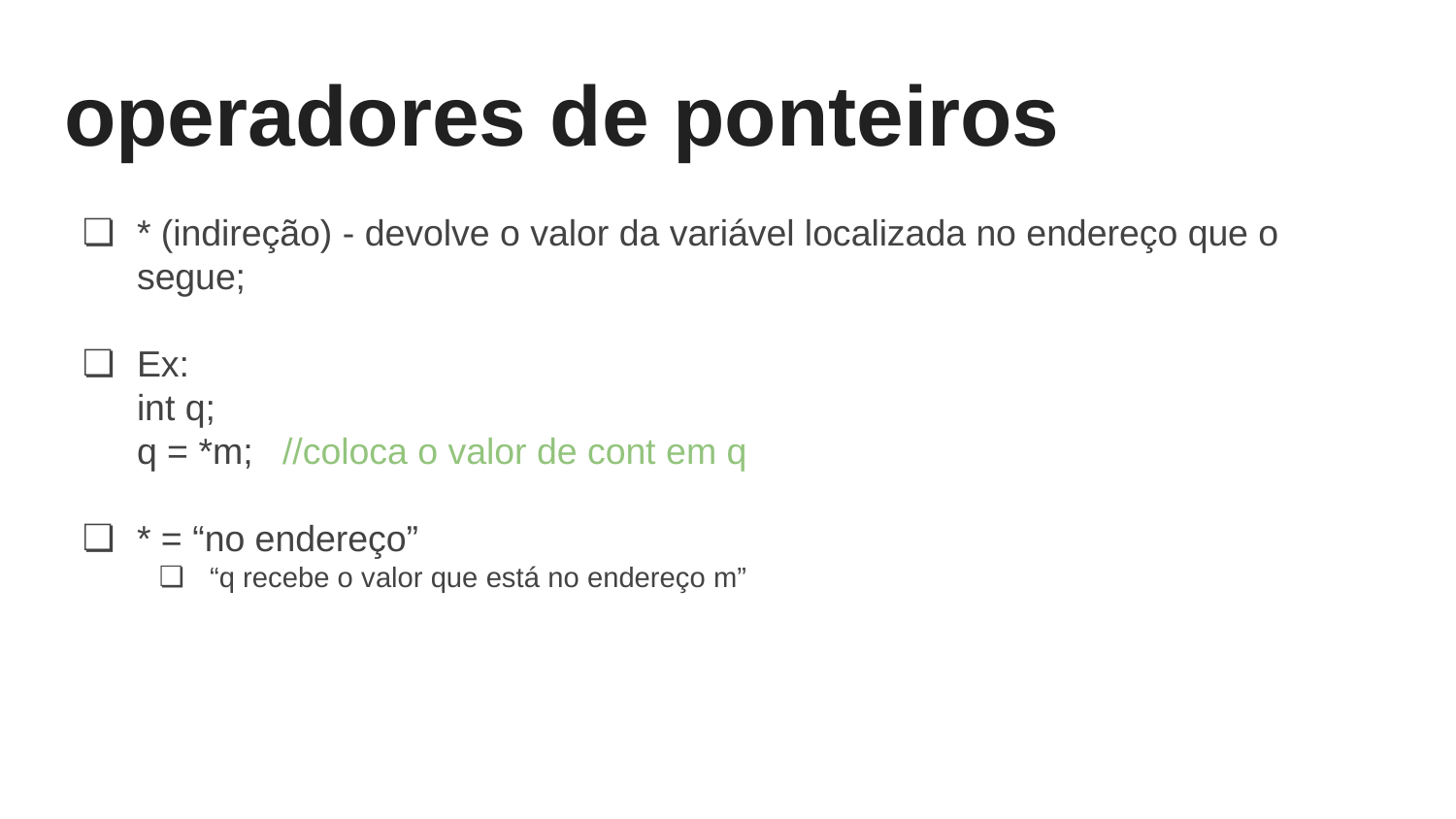

# operadores de ponteiros
* (indireção) - devolve o valor da variável localizada no endereço que o segue;

Ex:
int q;
q = *m; 	//coloca o valor de cont em q

* = “no endereço”
“q recebe o valor que está no endereço m”